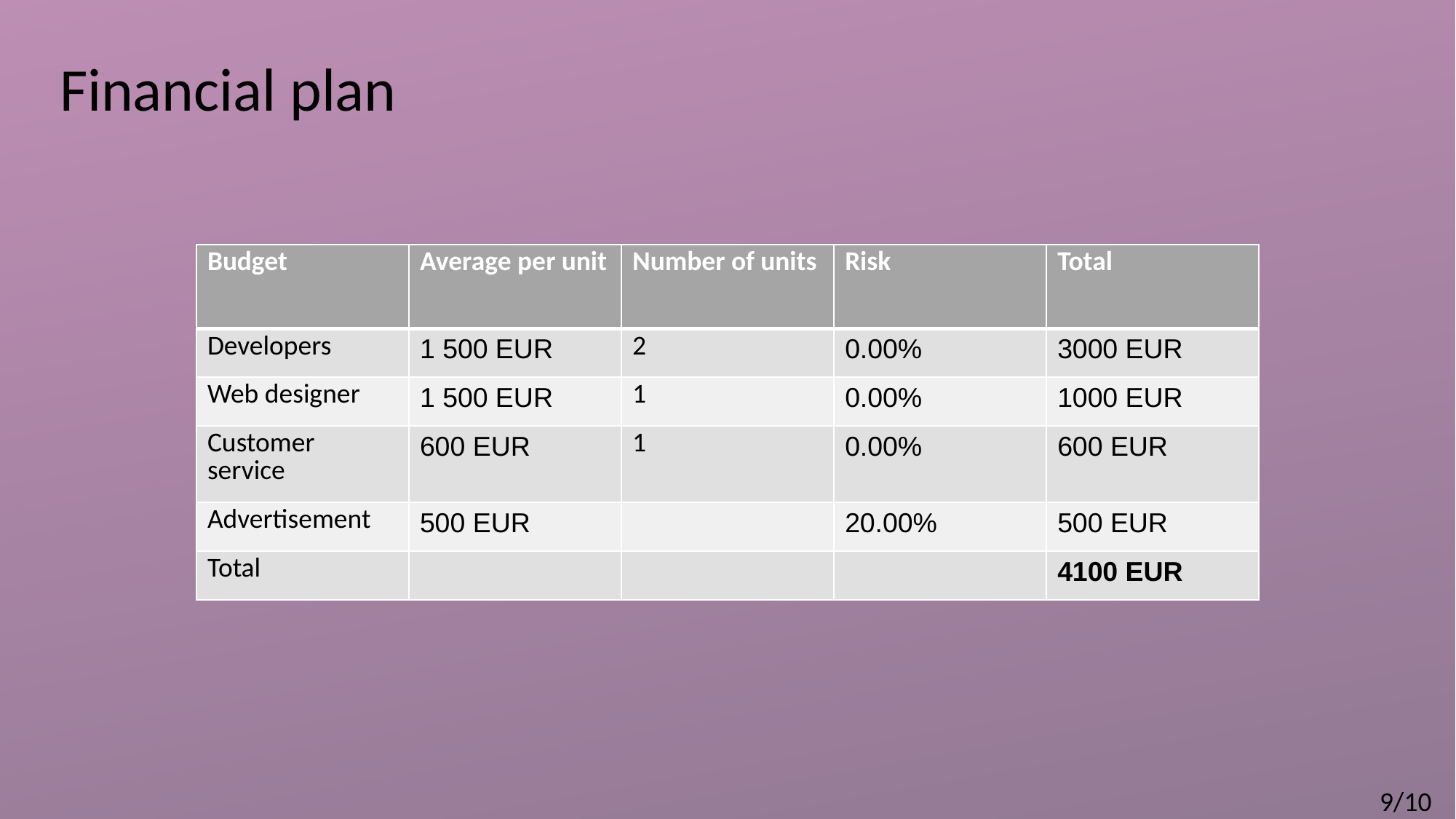

# Financial plan

| Budget | Average per unit | Number of units | Risk | Total |
| --- | --- | --- | --- | --- |
| Developers | 1 500 EUR | 2 | 0.00% | 3000 EUR |
| Web designer | 1 500 EUR | 1 | 0.00% | 1000 EUR |
| Customer service | 600 EUR | 1 | 0.00% | 600 EUR |
| Advertisement | 500 EUR |  | 20.00% | 500 EUR |
| Total |  |  |  | 4100 EUR |
9/10